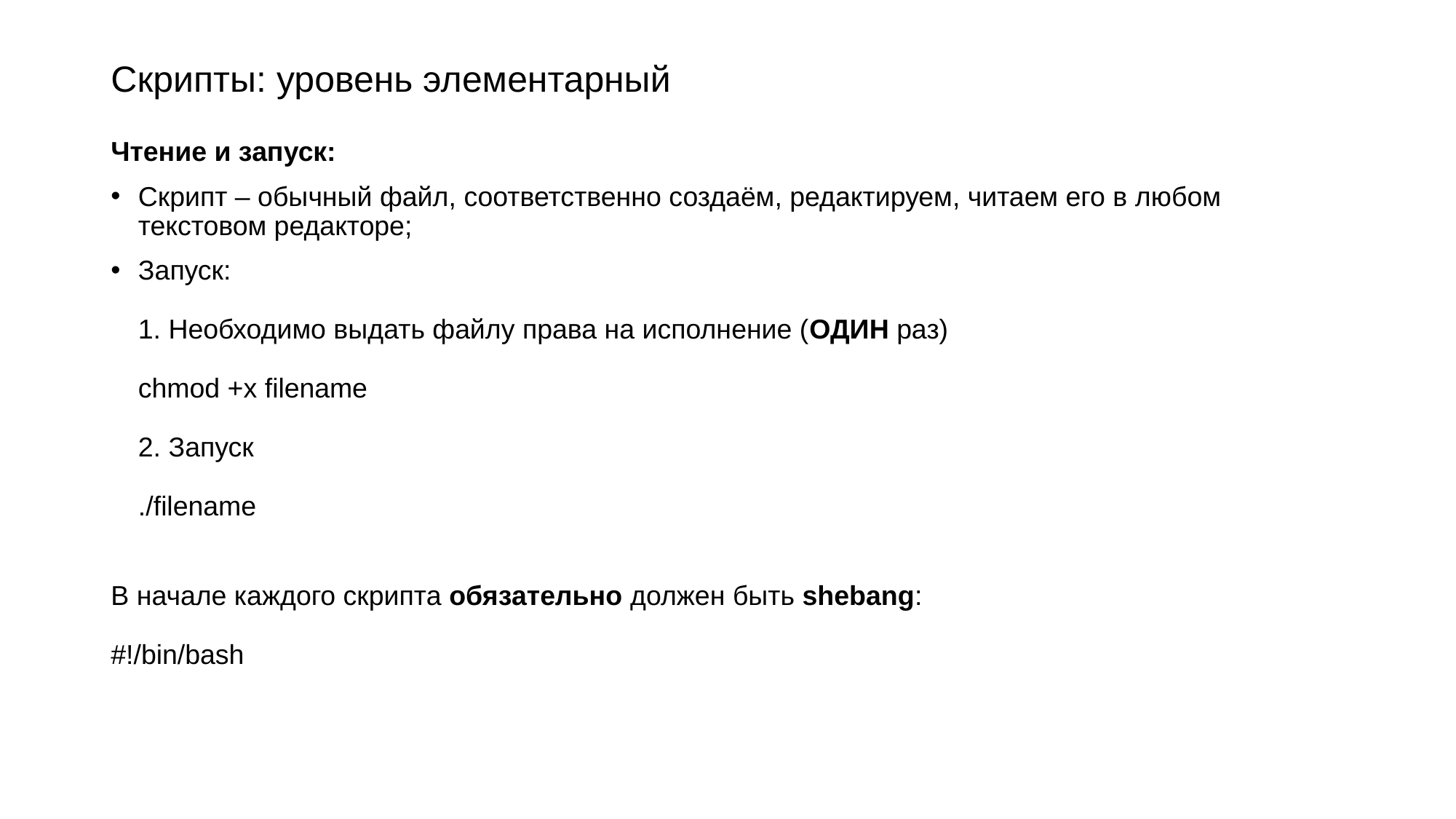

# Скрипты: уровень элементарный
Чтение и запуск:
Скрипт – обычный файл, соответственно создаём, редактируем, читаем его в любом текстовом редакторе;
Запуск:
1. Необходимо выдать файлу права на исполнение (ОДИН раз)
chmod +x filename
2. Запуск
./filename

В начале каждого скрипта обязательно должен быть shebang:
#!/bin/bash